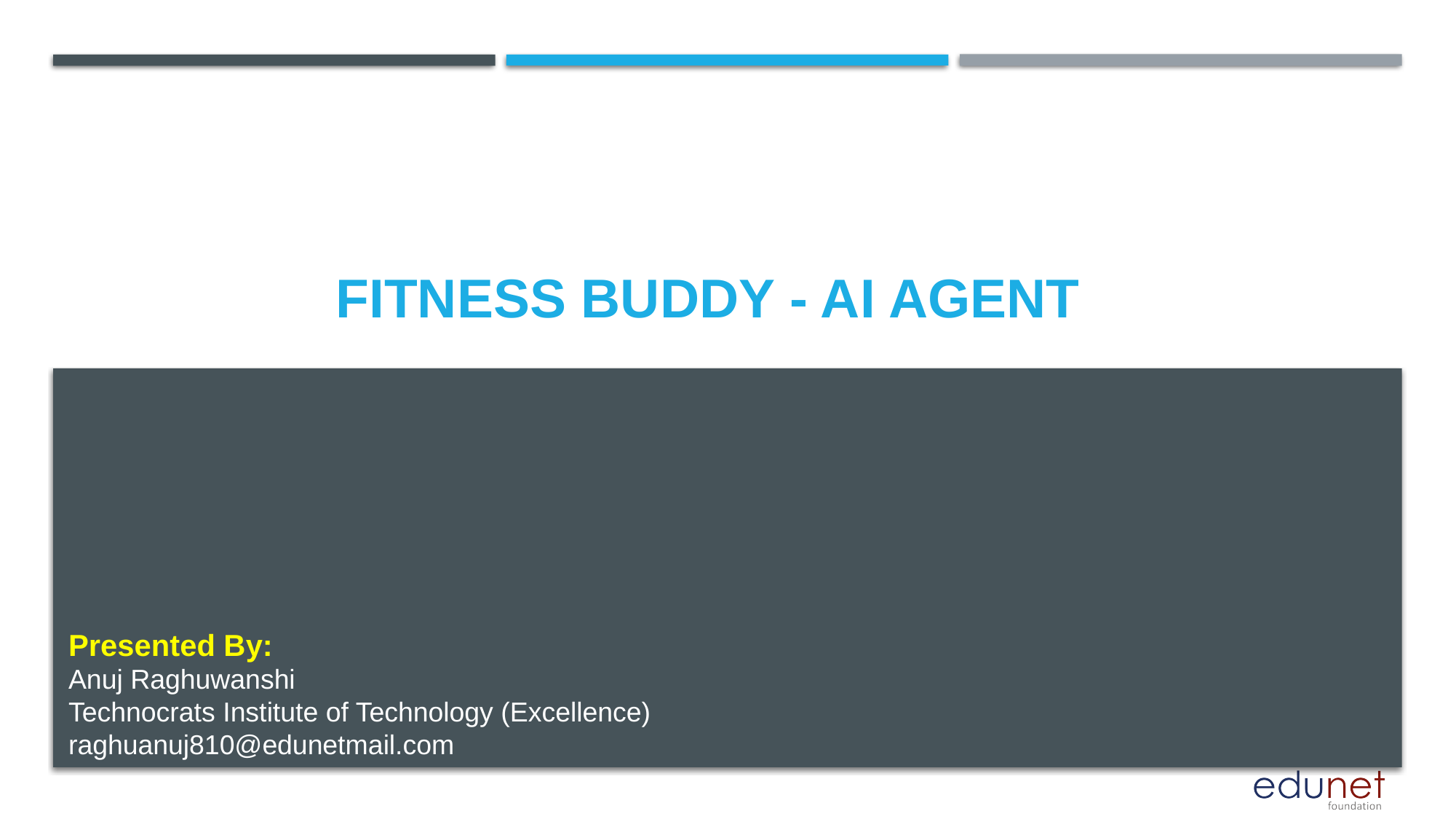

# FITNESS BUDDY - ai agent
Presented By:
Anuj Raghuwanshi
Technocrats Institute of Technology (Excellence)
raghuanuj810@edunetmail.com